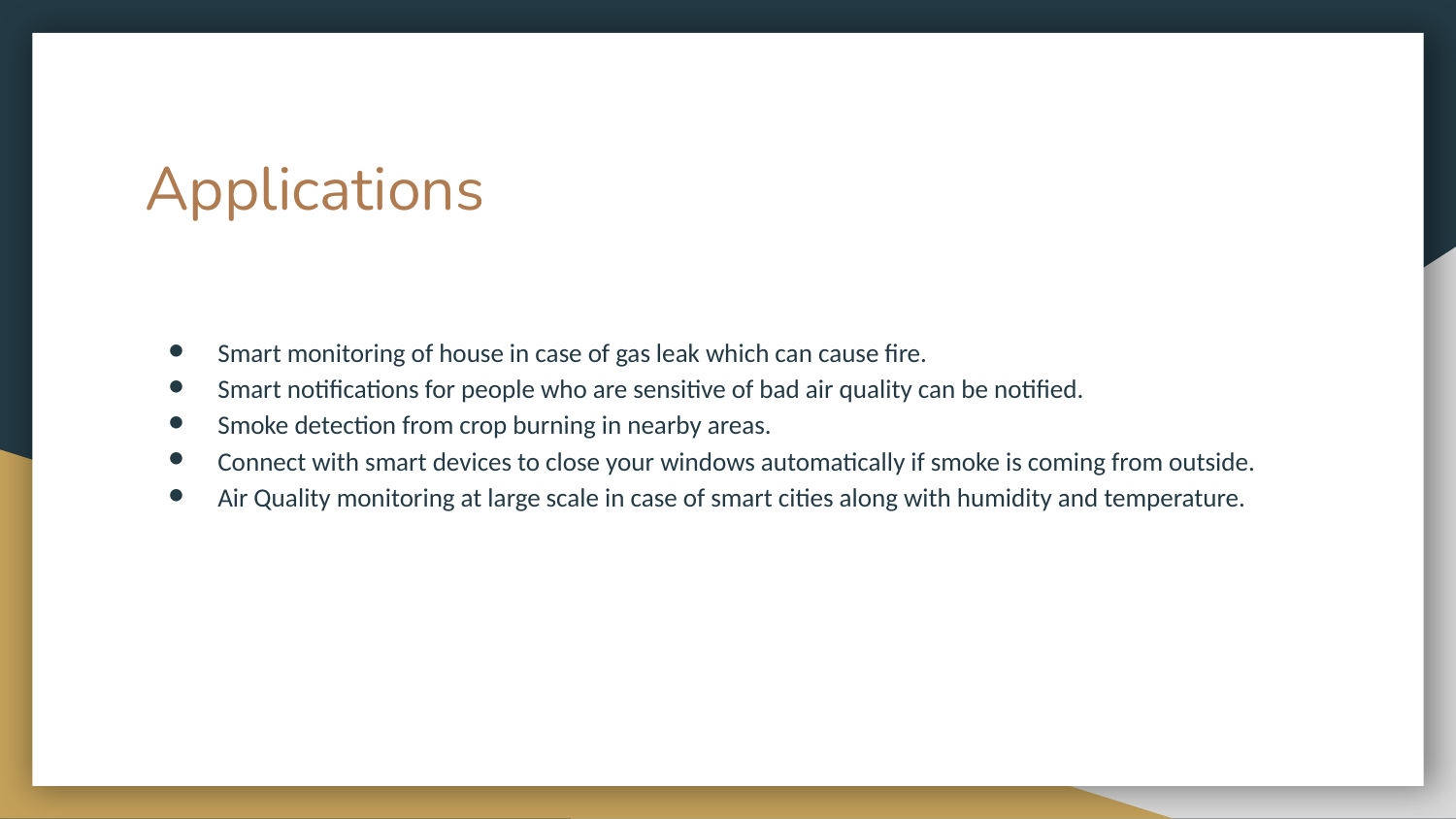

# Applications
Smart monitoring of house in case of gas leak which can cause fire.
Smart notifications for people who are sensitive of bad air quality can be notified.
Smoke detection from crop burning in nearby areas.
Connect with smart devices to close your windows automatically if smoke is coming from outside.
Air Quality monitoring at large scale in case of smart cities along with humidity and temperature.